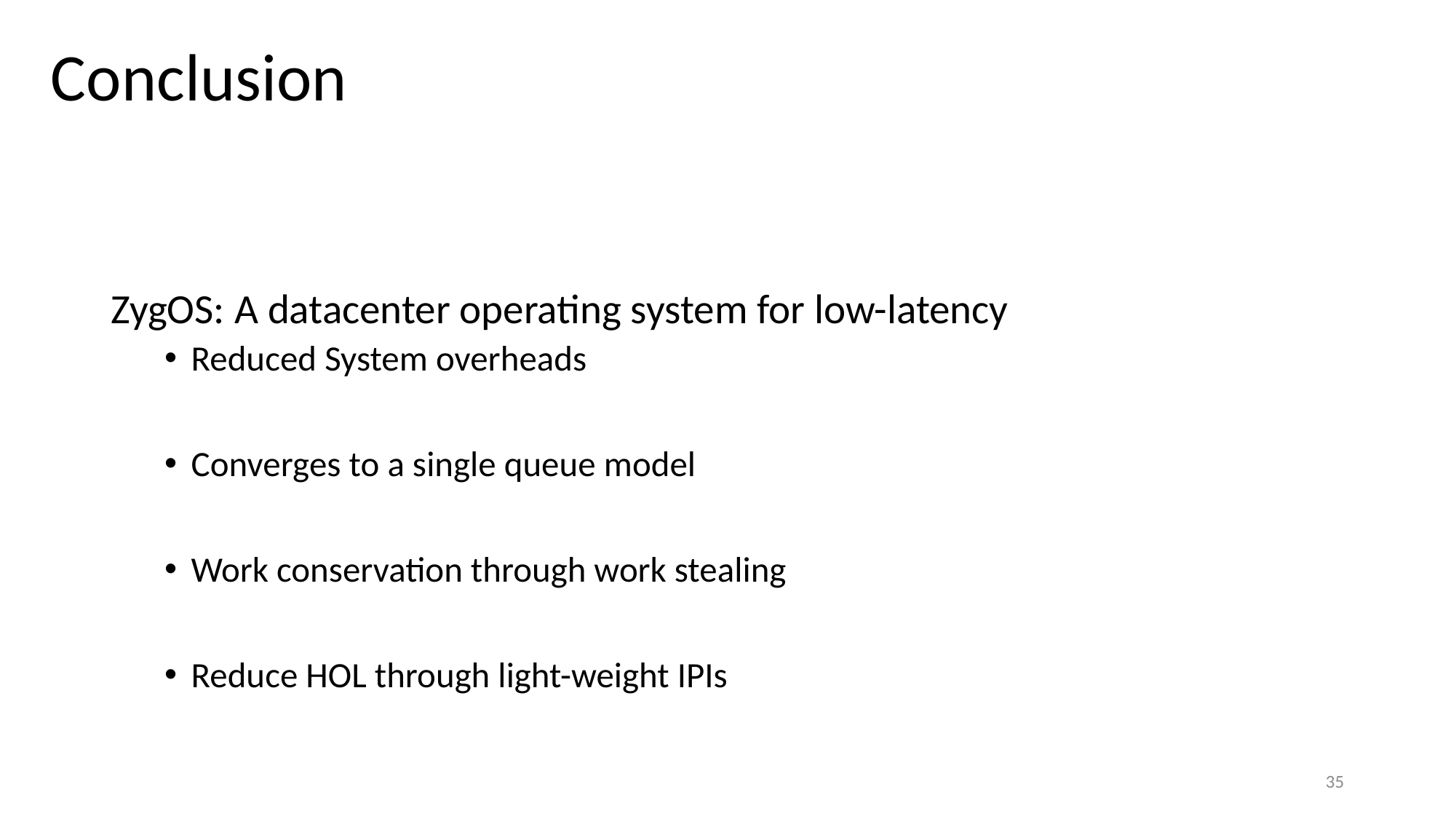

# Conclusion

ZygOS: A datacenter operating system for low-latency
Reduced System overheads

Converges to a single queue model

Work conservation through work stealing

Reduce HOL through light-weight IPIs
35